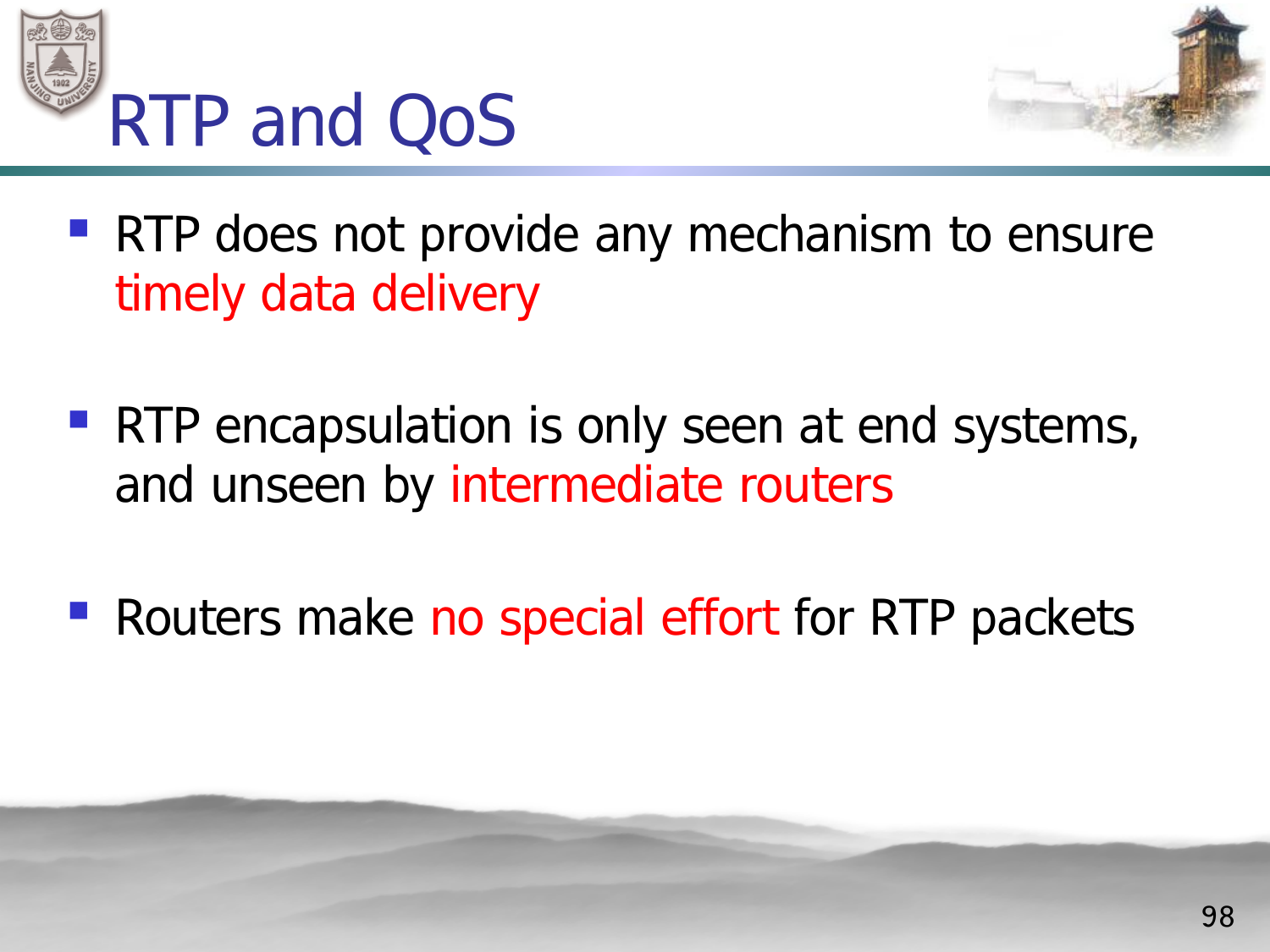

# RTP and QoS
RTP does not provide any mechanism to ensure timely data delivery

RTP encapsulation is only seen at end systems, and unseen by intermediate routers

Routers make no special effort for RTP packets
98